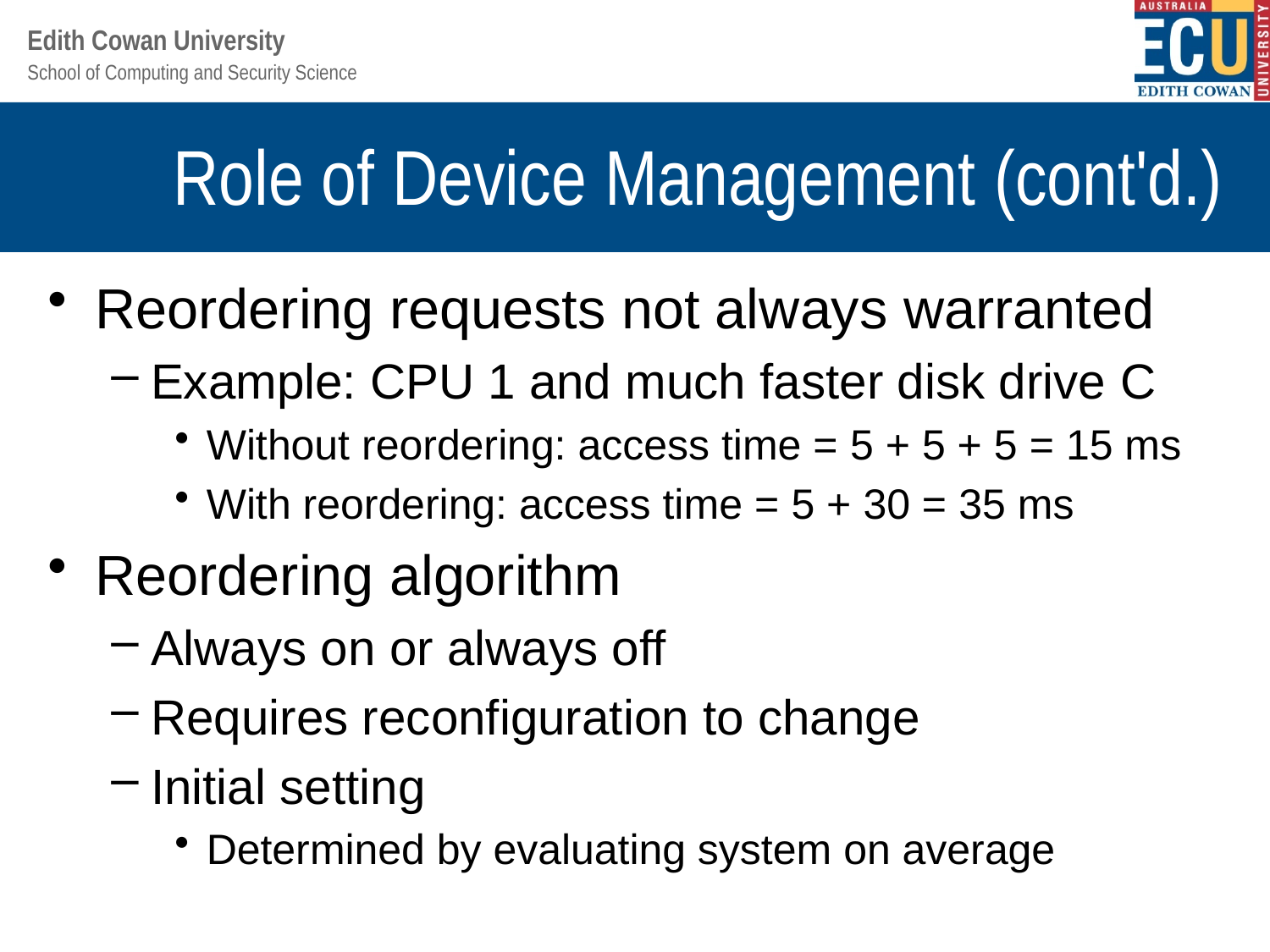

# Role of Device Management (cont'd.)
Reordering requests not always warranted
Example: CPU 1 and much faster disk drive C
Without reordering: access time = 5 + 5 + 5 = 15 ms
With reordering: access time = 5 + 30 = 35 ms
Reordering algorithm
Always on or always off
Requires reconfiguration to change
Initial setting
Determined by evaluating system on average